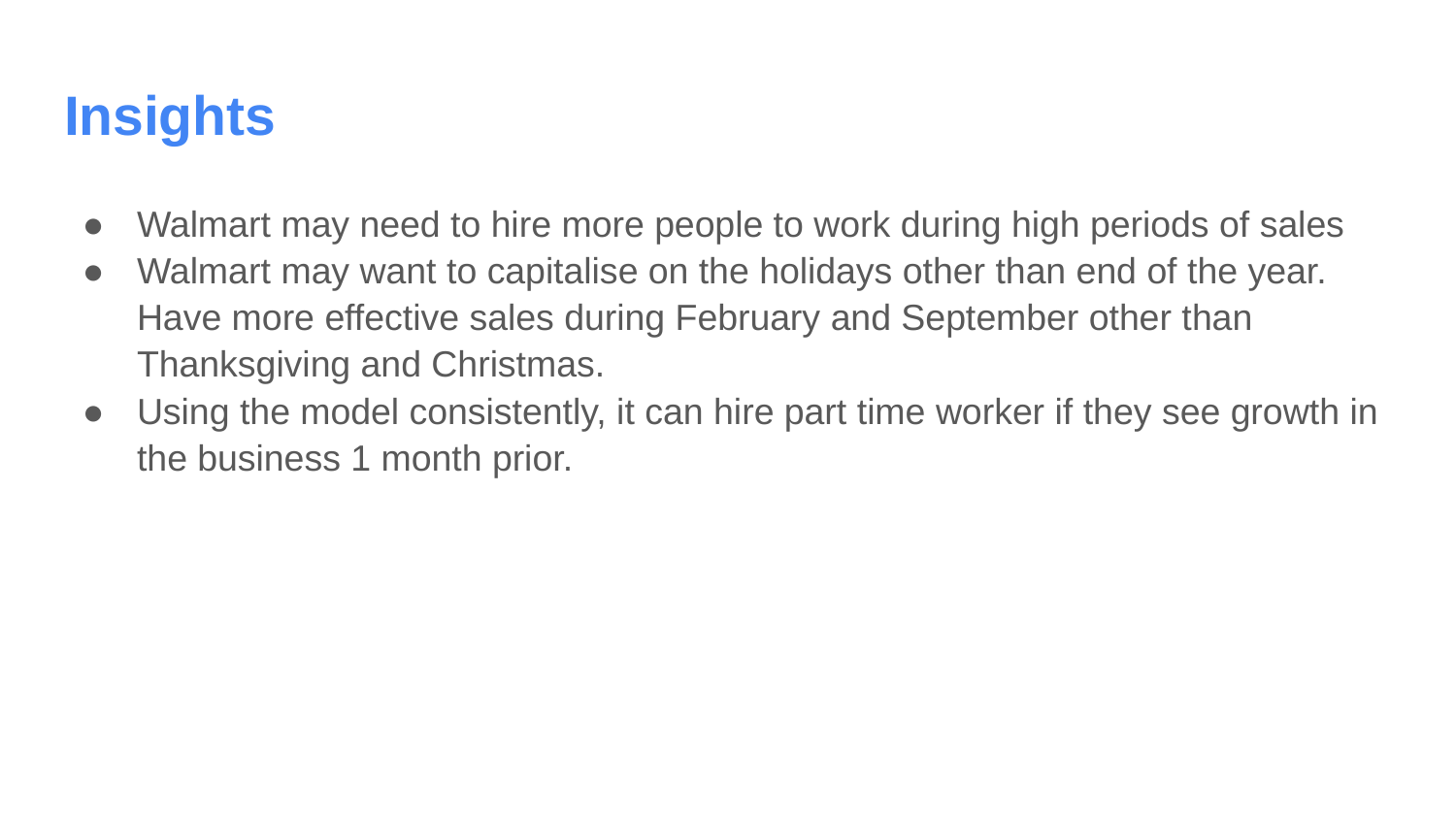

# Insights
Walmart may need to hire more people to work during high periods of sales
Walmart may want to capitalise on the holidays other than end of the year. Have more effective sales during February and September other than Thanksgiving and Christmas.
Using the model consistently, it can hire part time worker if they see growth in the business 1 month prior.